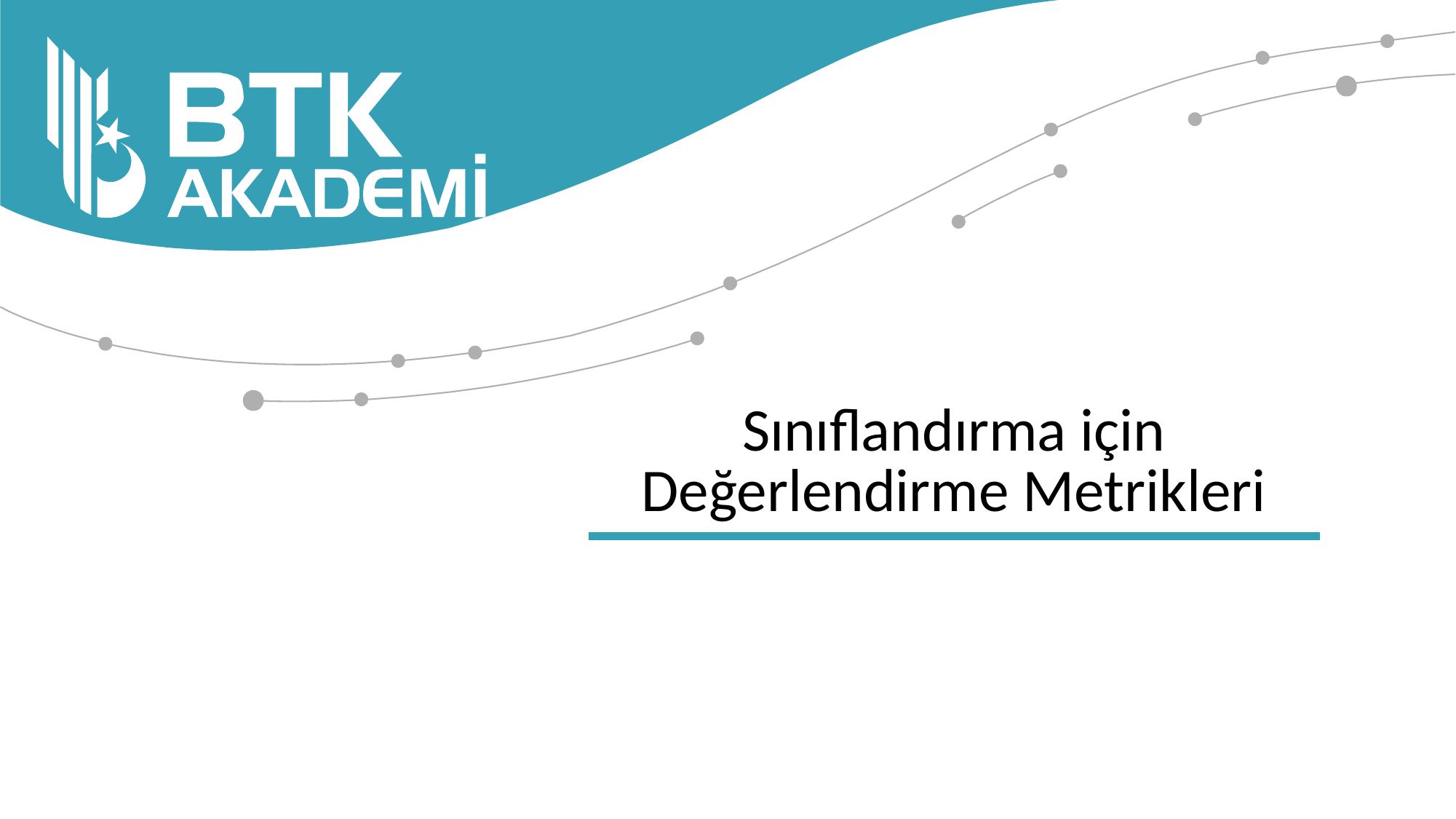

| Sınıflandırma için Değerlendirme Metrikleri |
| --- |